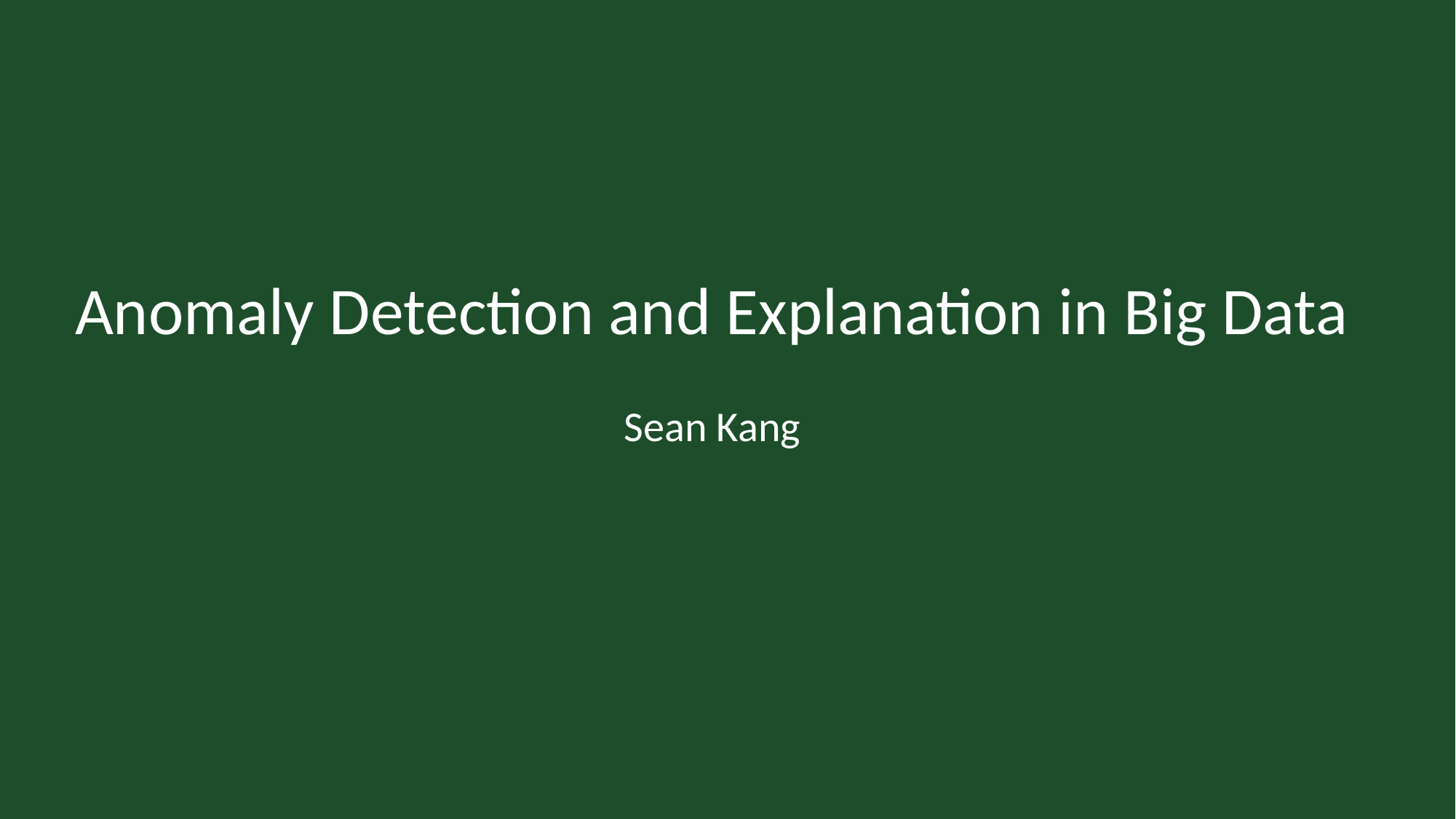

Anomaly Detection and Explanation in Big Data

Sean Kang